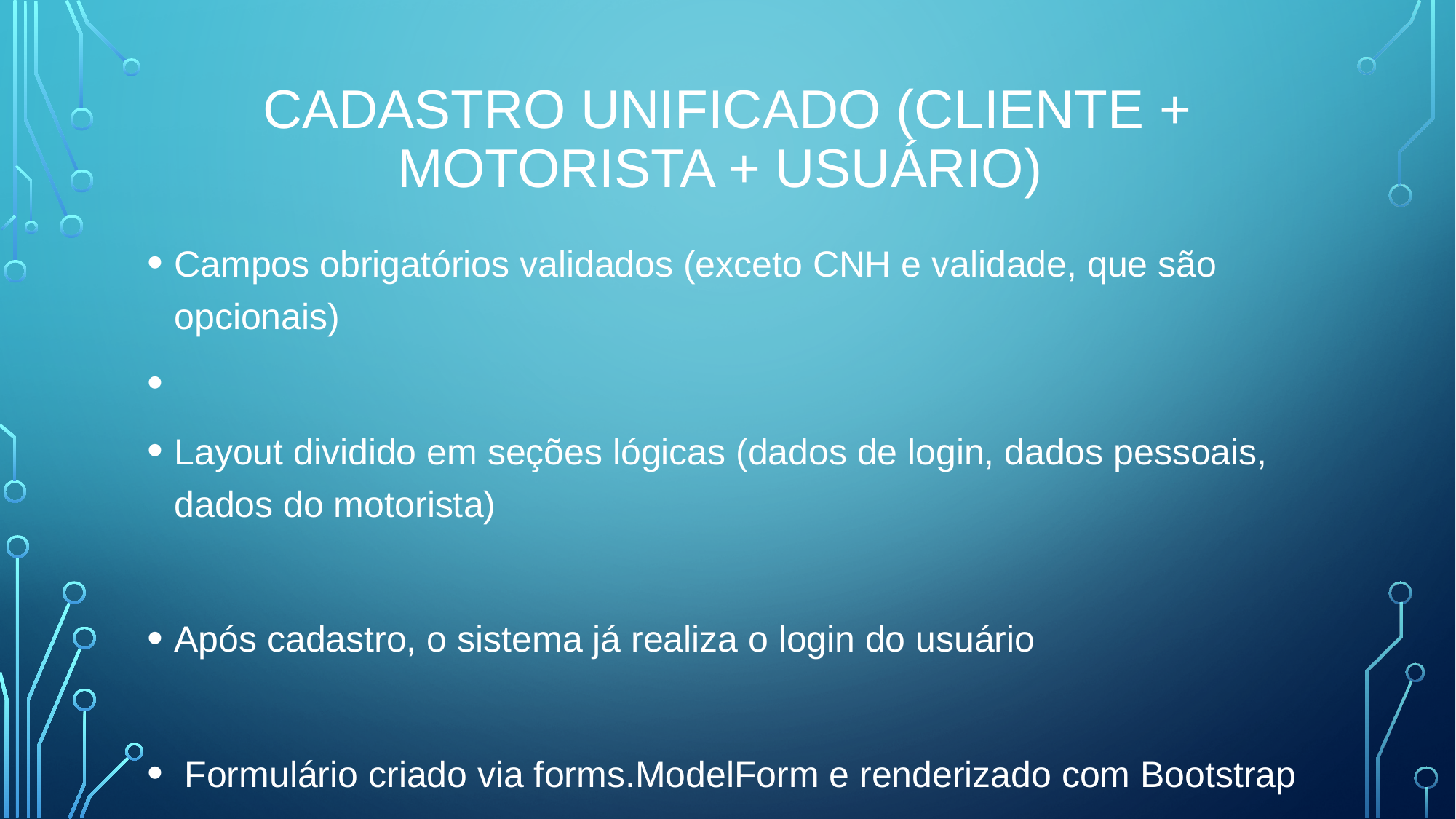

# Cadastro Unificado (Cliente + Motorista + Usuário)
Campos obrigatórios validados (exceto CNH e validade, que são opcionais)

Layout dividido em seções lógicas (dados de login, dados pessoais, dados do motorista)

Após cadastro, o sistema já realiza o login do usuário

 Formulário criado via forms.ModelForm e renderizado com Bootstrap